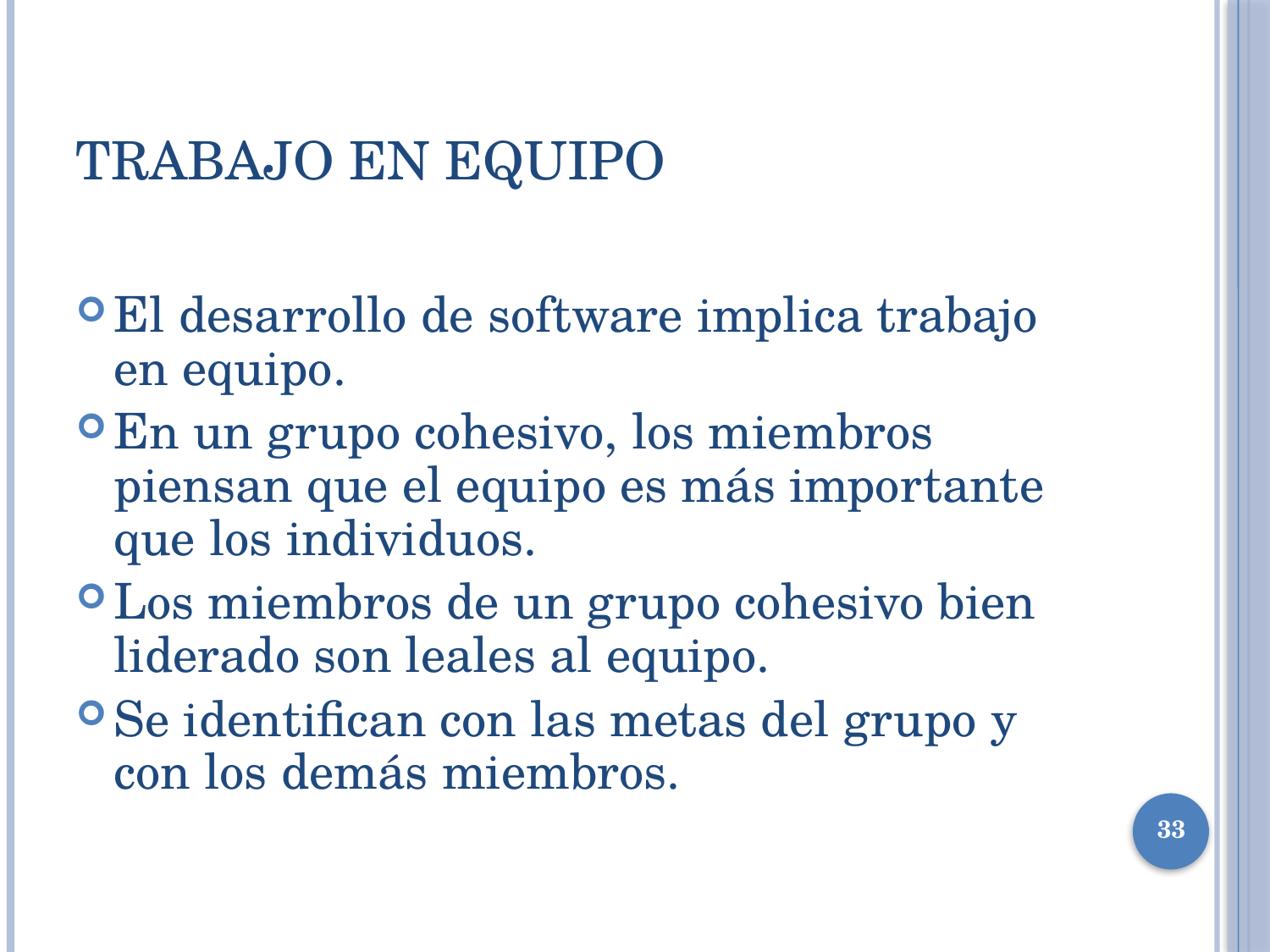

# Trabajo en equipo

El desarrollo de software implica trabajo en equipo.
En un grupo cohesivo, los miembros piensan que el equipo es más importante que los individuos.
Los miembros de un grupo cohesivo bien liderado son leales al equipo.
Se identifican con las metas del grupo y con los demás miembros.
33